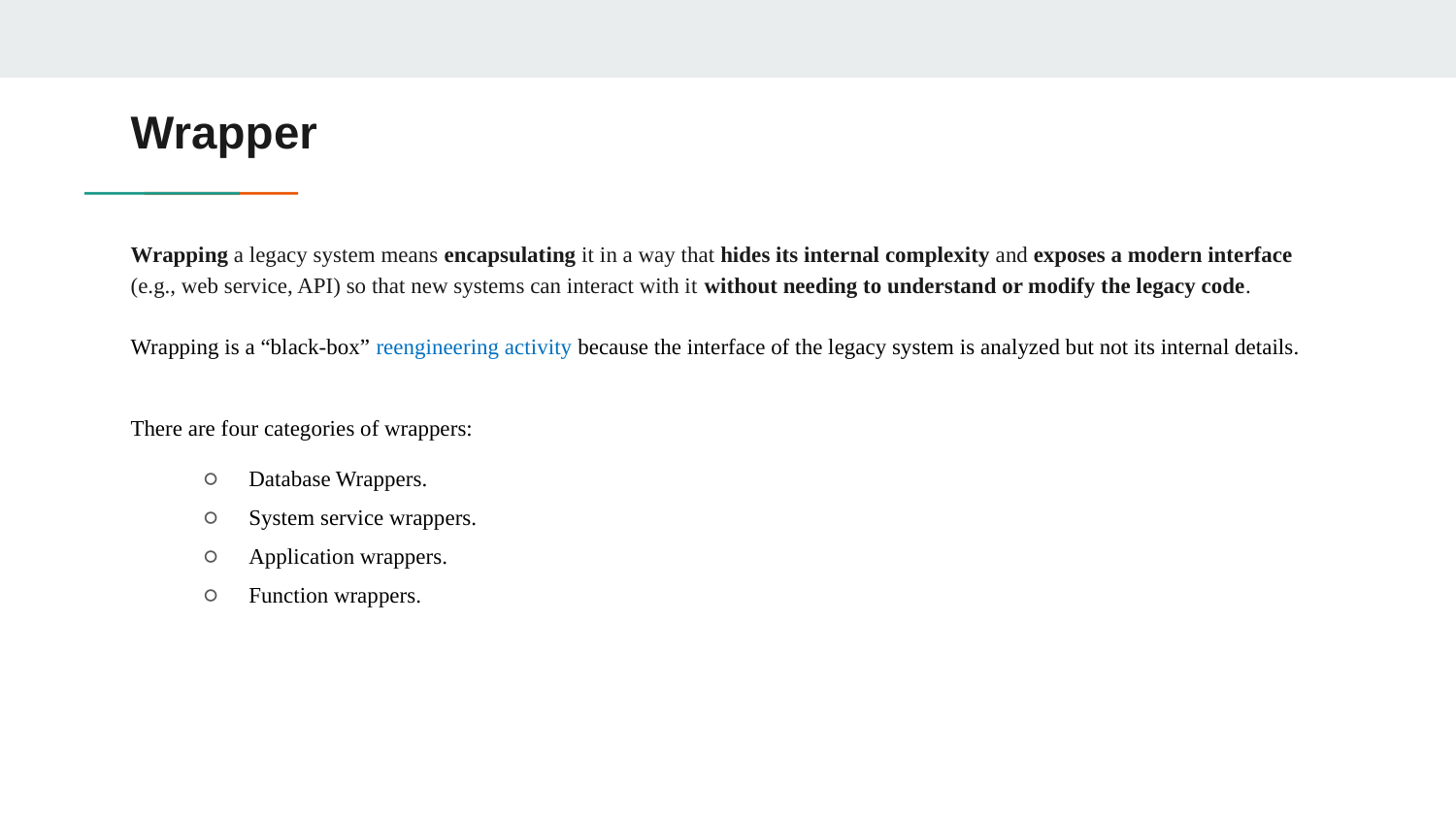

# Wrapper
Wrapping a legacy system means encapsulating it in a way that hides its internal complexity and exposes a modern interface (e.g., web service, API) so that new systems can interact with it without needing to understand or modify the legacy code.
Wrapping is a “black-box” reengineering activity because the interface of the legacy system is analyzed but not its internal details.
There are four categories of wrappers:
Database Wrappers.
System service wrappers.
Application wrappers.
Function wrappers.